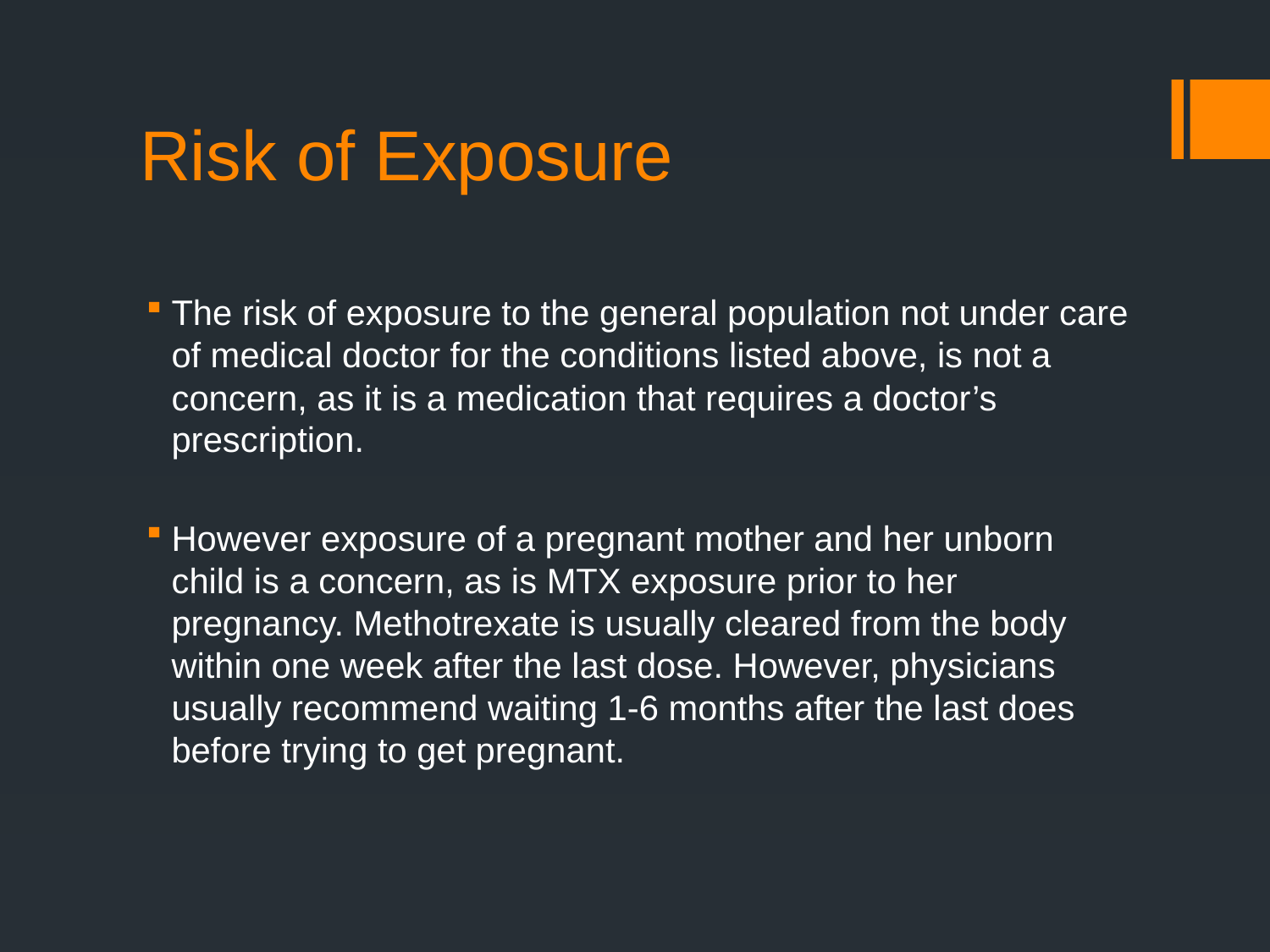

# Risk of Exposure
The risk of exposure to the general population not under care of medical doctor for the conditions listed above, is not a concern, as it is a medication that requires a doctor’s prescription.

However exposure of a pregnant mother and her unborn child is a concern, as is MTX exposure prior to her pregnancy. Methotrexate is usually cleared from the body within one week after the last dose. However, physicians usually recommend waiting 1-6 months after the last does before trying to get pregnant.